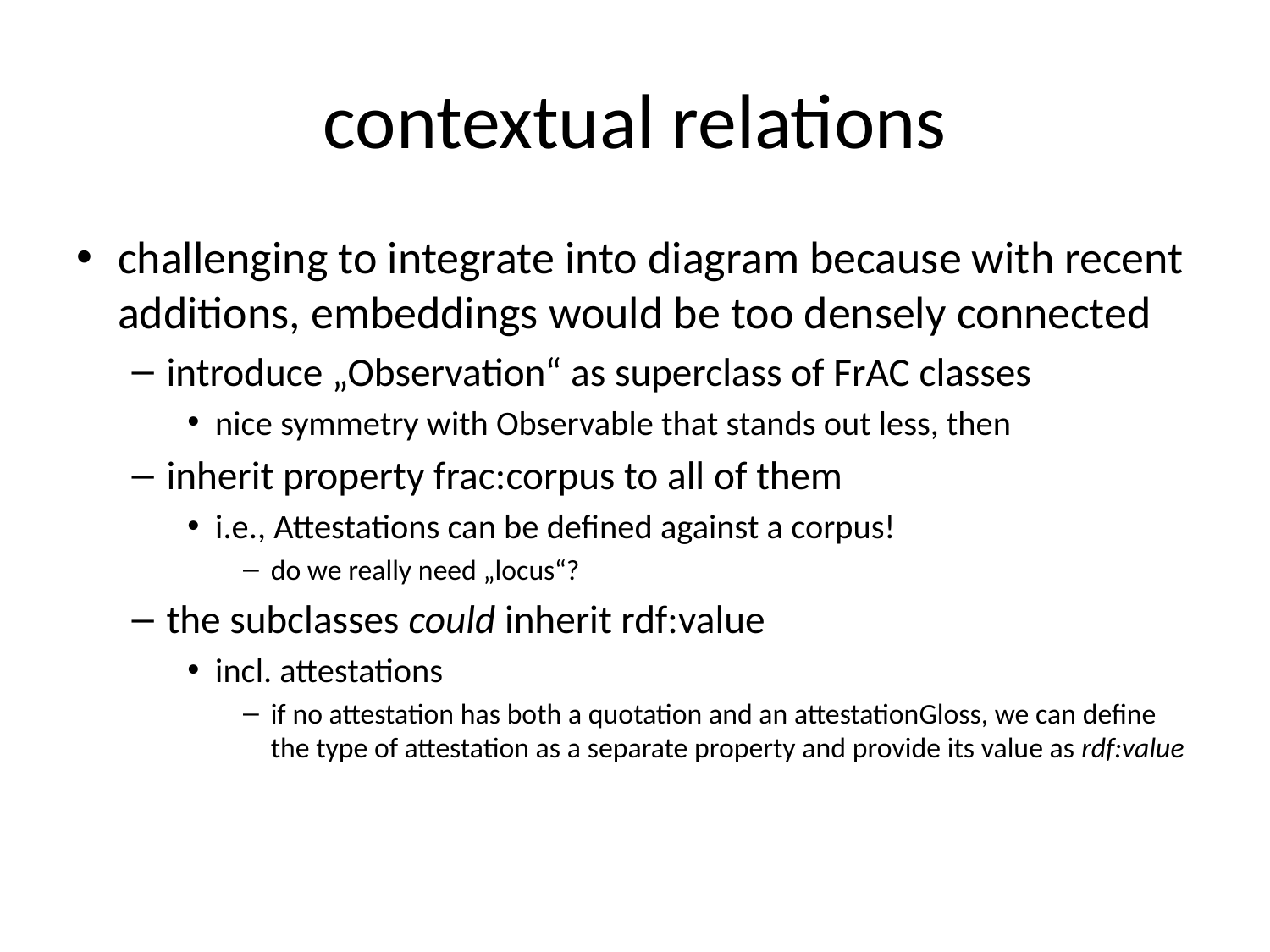

# contextual relations
challenging to integrate into diagram because with recent additions, embeddings would be too densely connected
introduce „Observation“ as superclass of FrAC classes
nice symmetry with Observable that stands out less, then
inherit property frac:corpus to all of them
i.e., Attestations can be defined against a corpus!
do we really need „locus“?
the subclasses could inherit rdf:value
incl. attestations
if no attestation has both a quotation and an attestationGloss, we can define the type of attestation as a separate property and provide its value as rdf:value